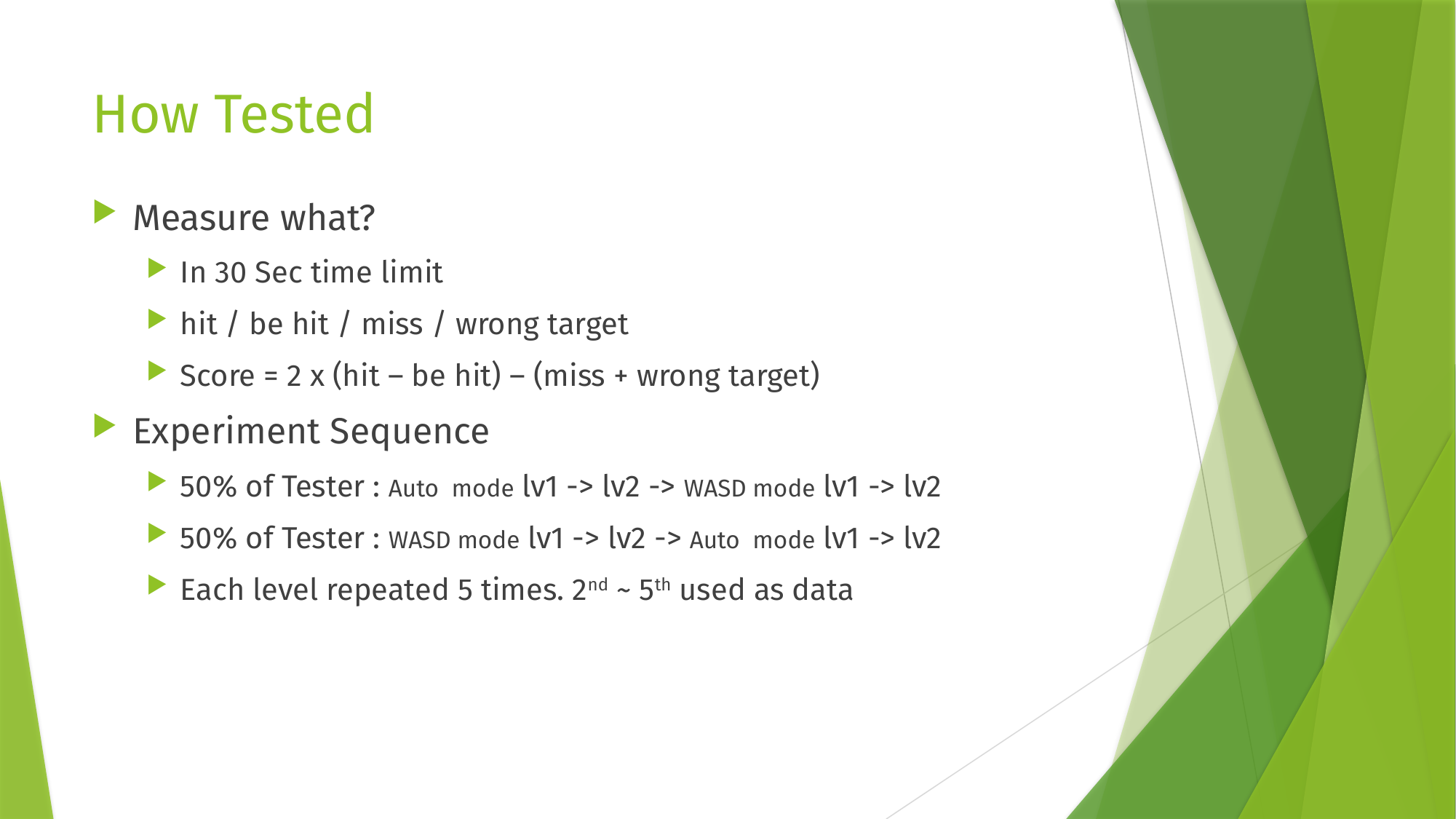

# How Tested
Measure what?
In 30 Sec time limit
hit / be hit / miss / wrong target
Score = 2 x (hit – be hit) – (miss + wrong target)
Experiment Sequence
50% of Tester : Auto  mode lv1 -> lv2 -> WASD mode lv1 -> lv2
50% of Tester : WASD mode lv1 -> lv2 -> Auto  mode lv1 -> lv2
Each level repeated 5 times. 2nd ~ 5th used as data